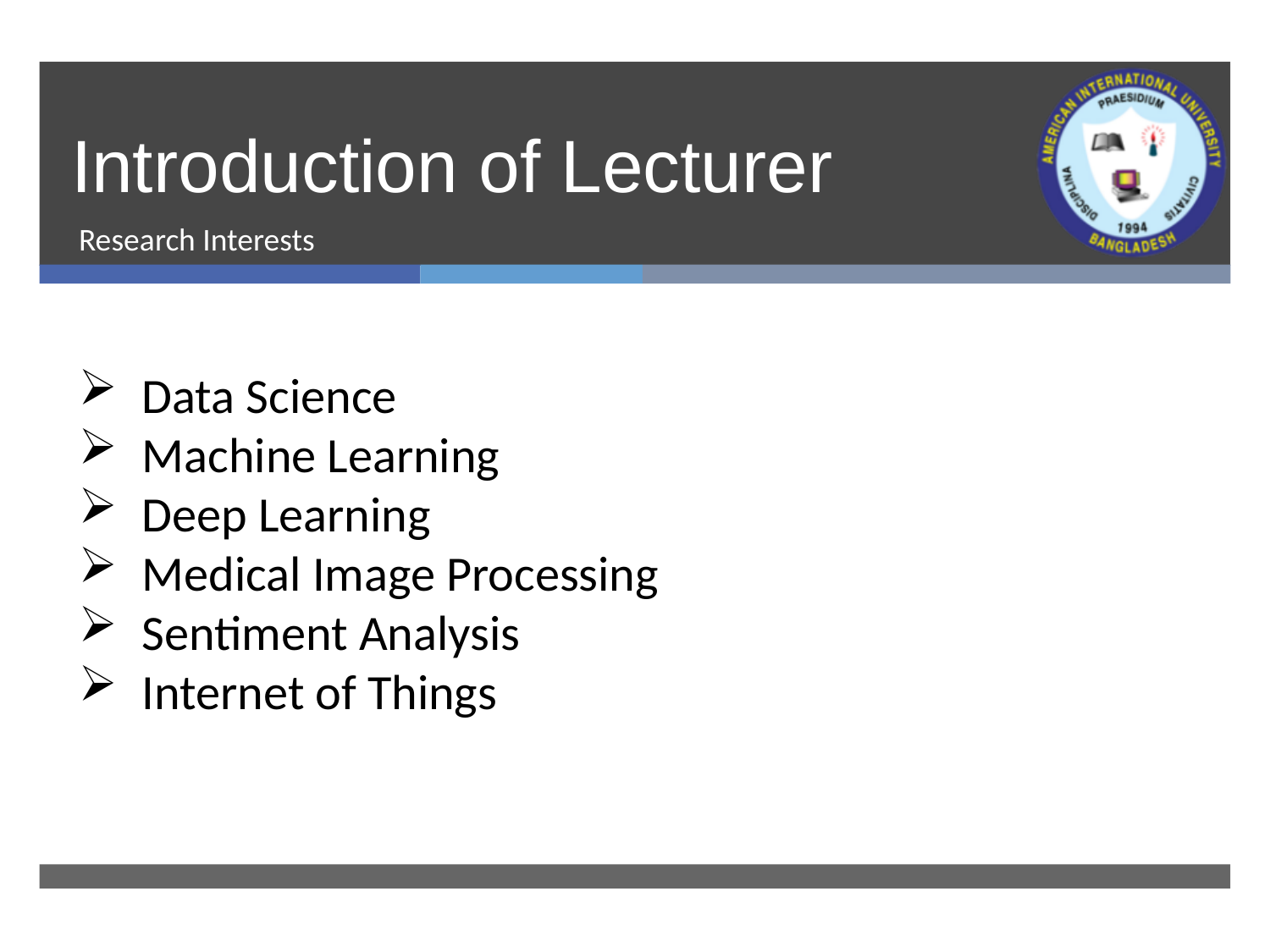

# Introduction of Lecturer
Research Interests
Data Science
Machine Learning
Deep Learning
Medical Image Processing
Sentiment Analysis
Internet of Things